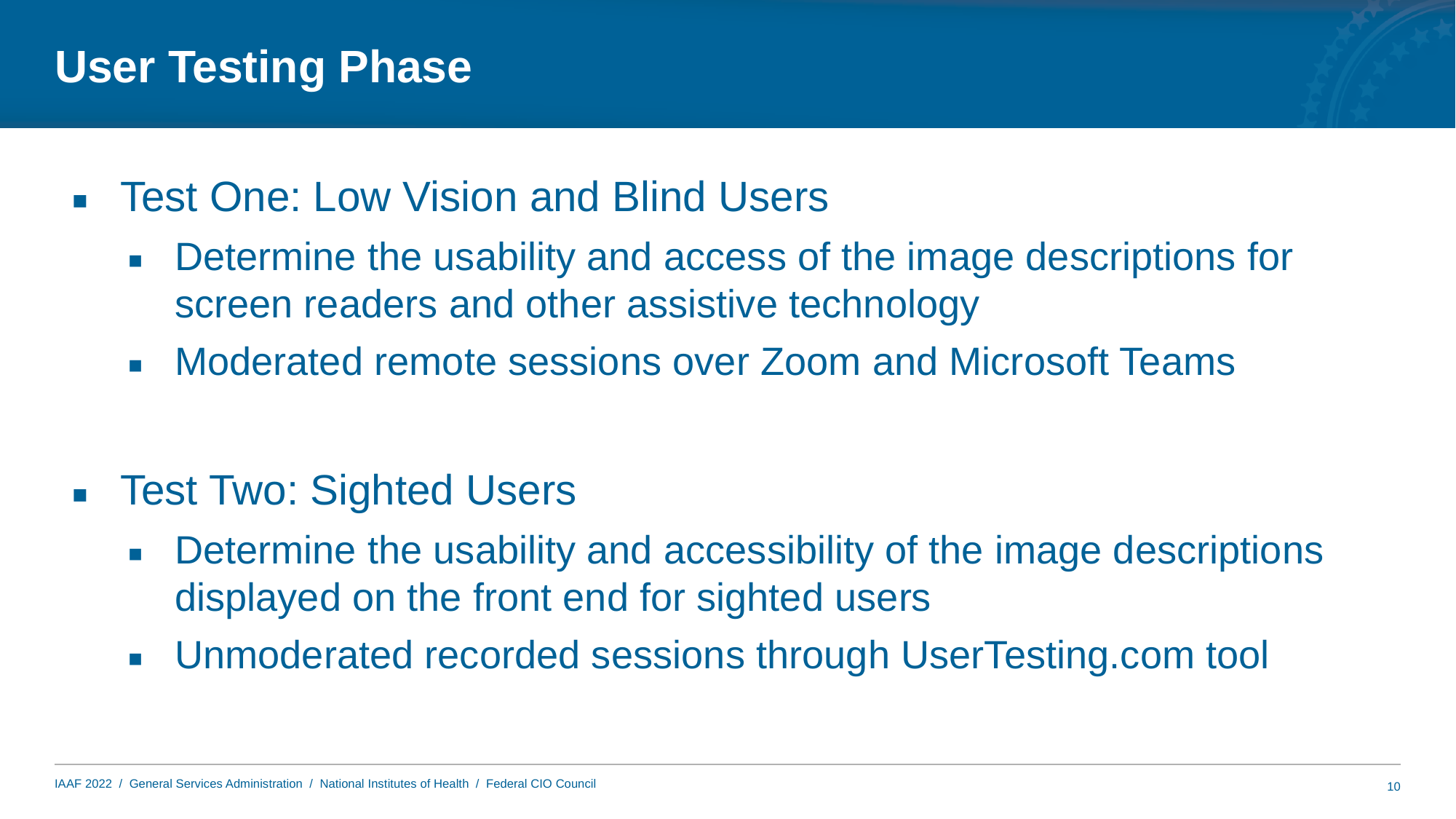

# User Testing Phase
Test One: Low Vision and Blind Users
Determine the usability and access of the image descriptions for screen readers and other assistive technology
Moderated remote sessions over Zoom and Microsoft Teams

Test Two: Sighted Users
Determine the usability and accessibility of the image descriptions displayed on the front end for sighted users
Unmoderated recorded sessions through UserTesting.com tool
10